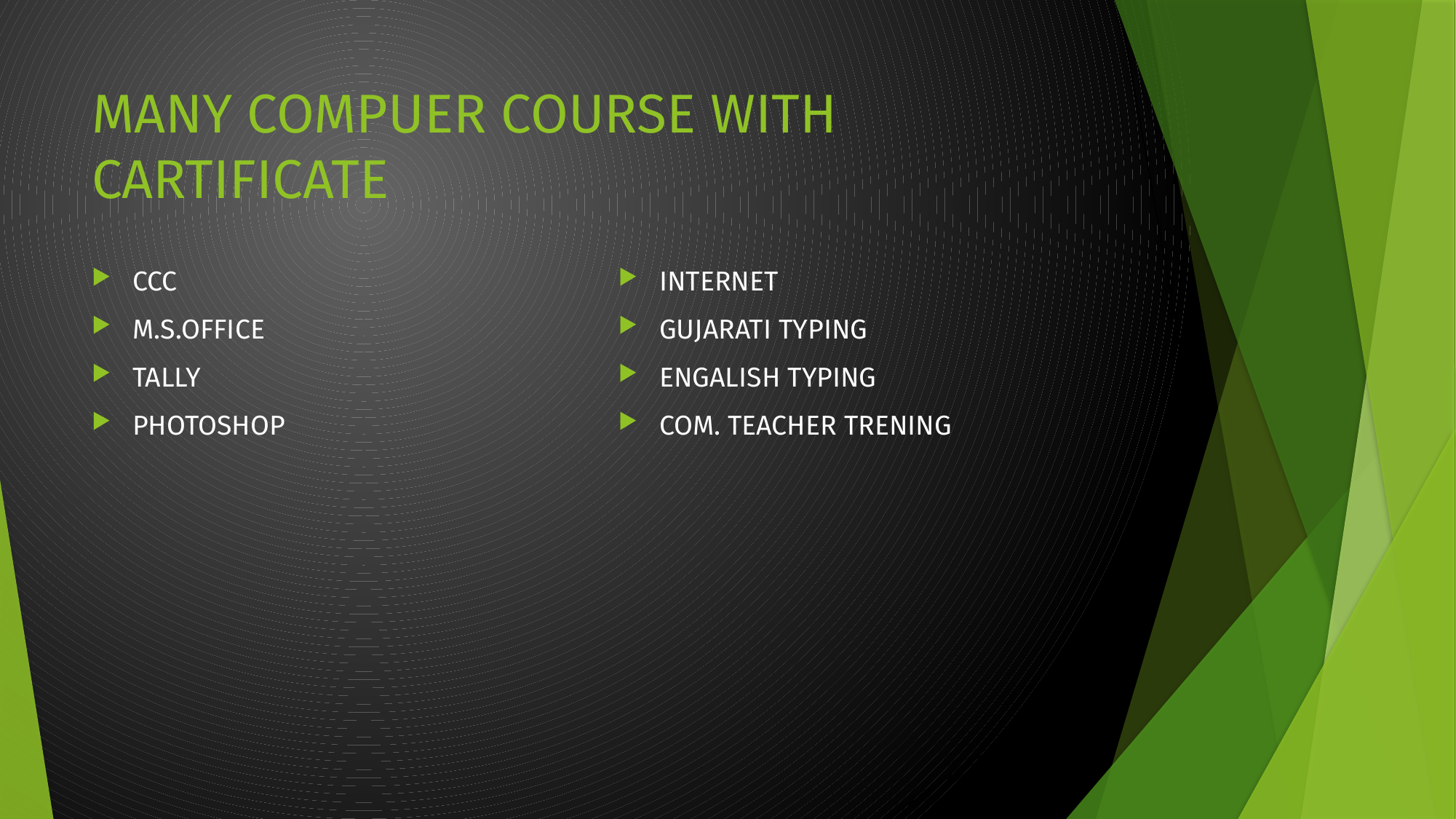

# MANY COMPUER COURSE WITH CARTIFICATE
CCC
M.S.OFFICE
TALLY
PHOTOSHOP
INTERNET
GUJARATI TYPING
ENGALISH TYPING
COM. TEACHER TRENING